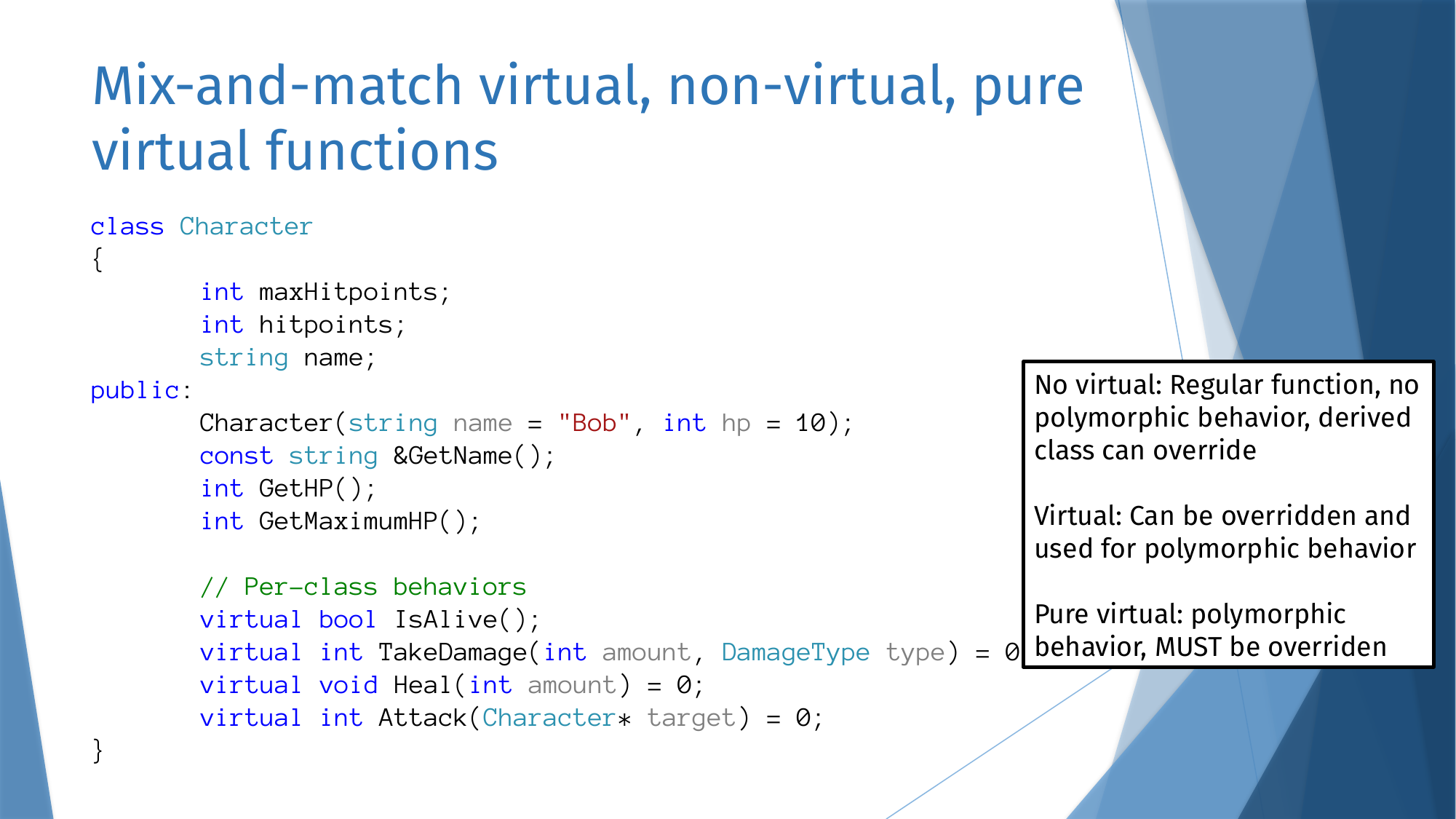

# Mix-and-match virtual, non-virtual, pure virtual functions
class Character
{
	int maxHitpoints;
	int hitpoints;
	string name;
public:
	Character(string name = "Bob", int hp = 10);
	const string &GetName();
	int GetHP();
	int GetMaximumHP();

	// Per-class behaviors
	virtual bool IsAlive();
	virtual int TakeDamage(int amount, DamageType type) = 0;
	virtual void Heal(int amount) = 0;
	virtual int Attack(Character* target) = 0;
}
No virtual: Regular function, no polymorphic behavior, derived class can override

Virtual: Can be overridden and used for polymorphic behavior

Pure virtual: polymorphic behavior, MUST be overriden